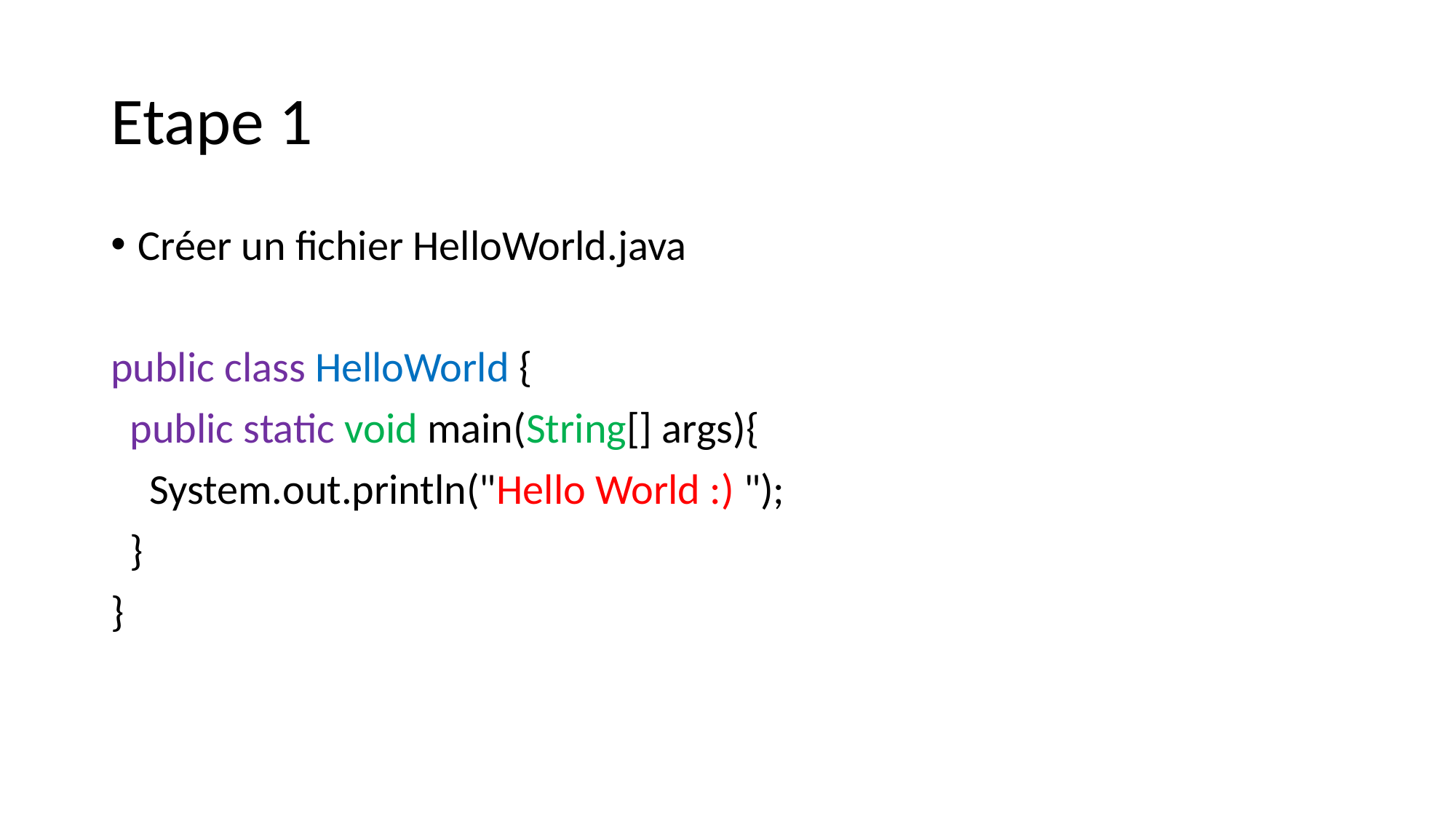

# Etape 1
Créer un fichier HelloWorld.java

public class HelloWorld {
  public static void main(String[] args){
    System.out.println("Hello World :) ");
  }
}